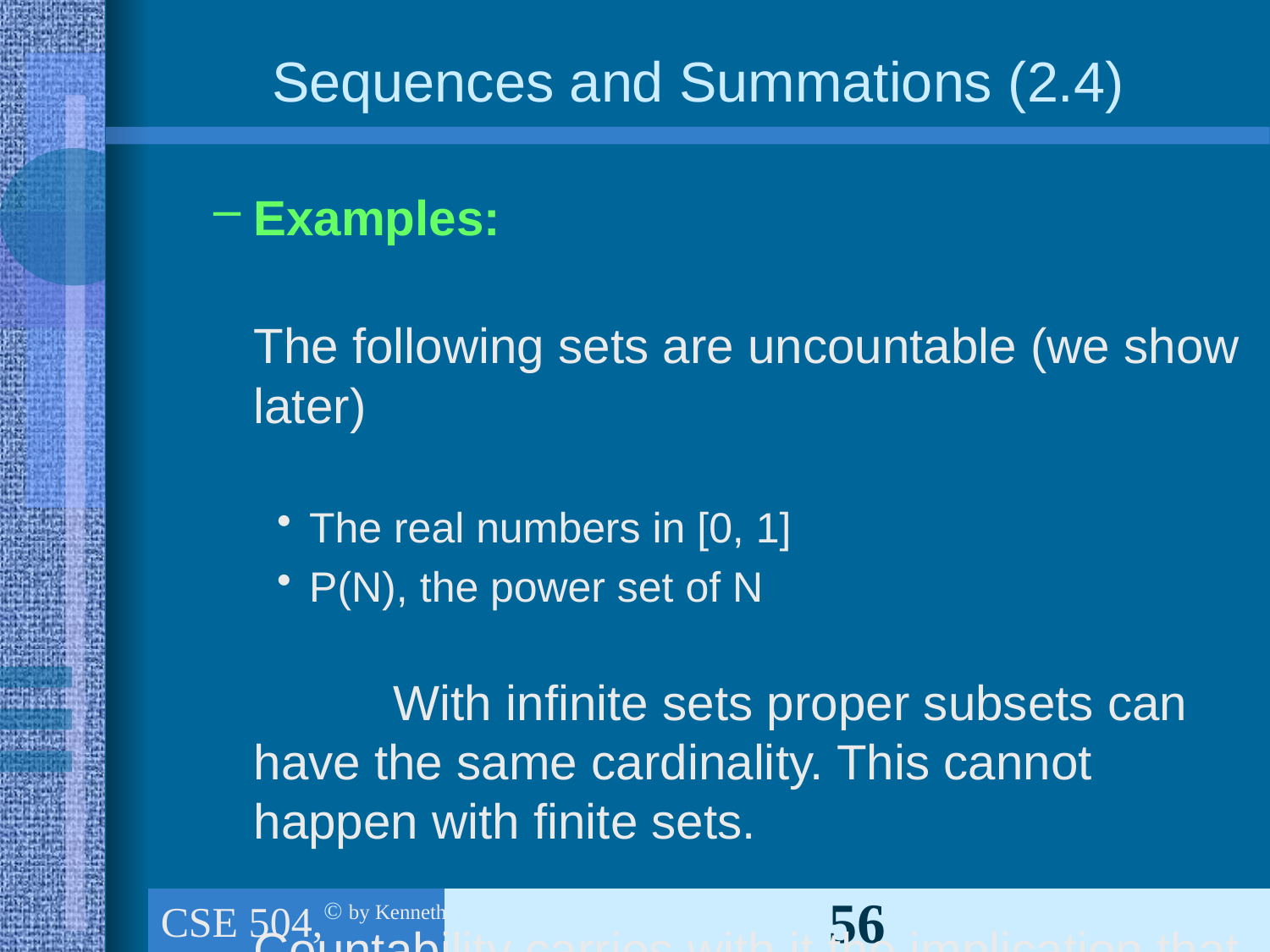

# Sequences and Summations (2.4)
Examples:
	The following sets are uncountable (we show later)
The real numbers in [0, 1]
P(N), the power set of N
Note: With infinite sets proper subsets can have the same cardinality. This cannot happen with finite sets.
	Countability carries with it the implication that there is a listing of the elements of the set.

CSE 504, Ch.1 (part 3): The foundations: Logic & Proof, Sets, and Functions
56